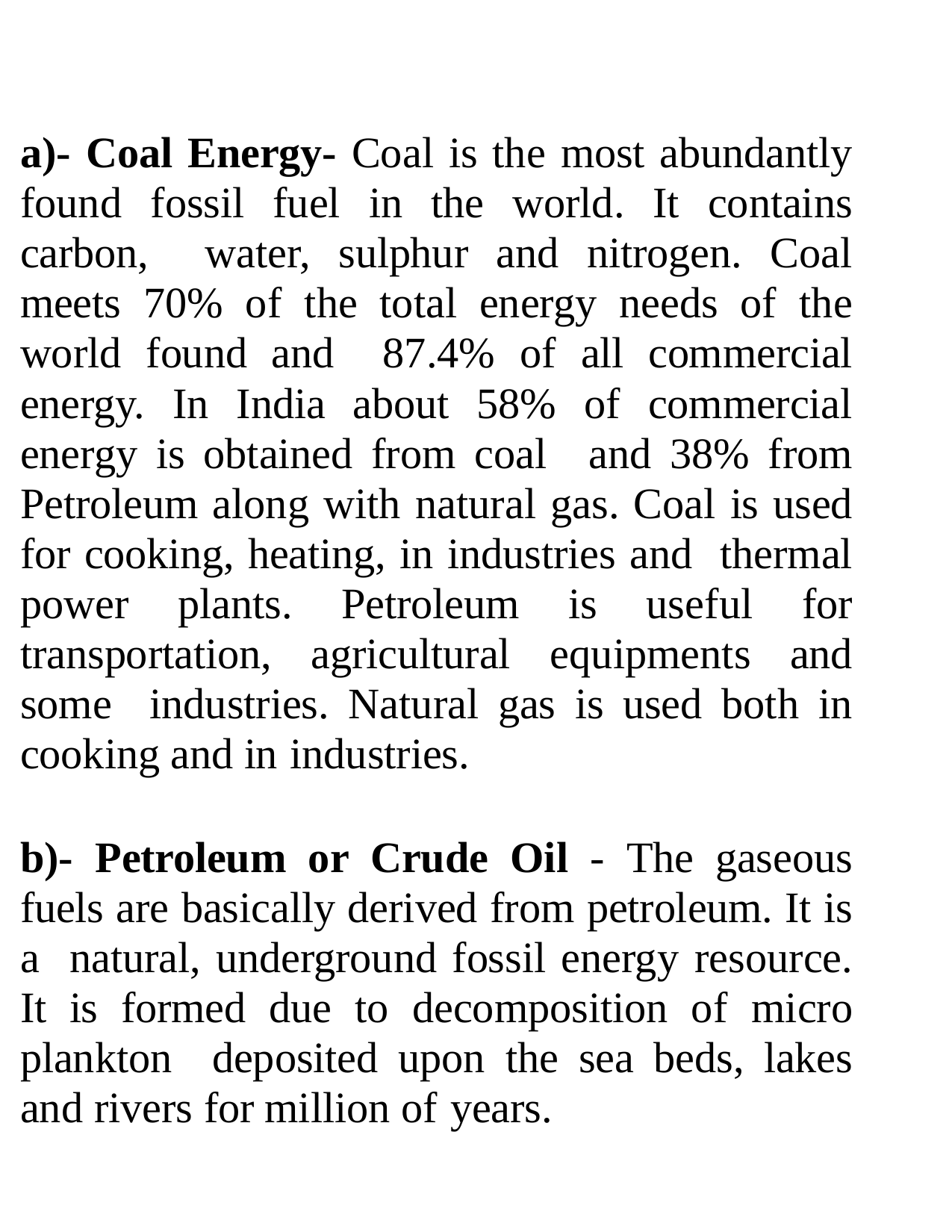

a)- Coal Energy- Coal is the most abundantly found fossil fuel in the world. It contains carbon,  water, sulphur and nitrogen. Coal meets 70% of the total energy needs of the world found and  87.4% of all commercial energy. In India about 58% of commercial energy is obtained from coal  and 38% from Petroleum along with natural gas. Coal is used for cooking, heating, in industries and  thermal power plants. Petroleum is useful for transportation, agricultural equipments and some  industries. Natural gas is used both in cooking and in industries.

b)- Petroleum or Crude Oil - The gaseous fuels are basically derived from petroleum. It is a  natural, underground fossil energy resource. It is formed due to decomposition of micro plankton  deposited upon the sea beds, lakes and rivers for million of years.